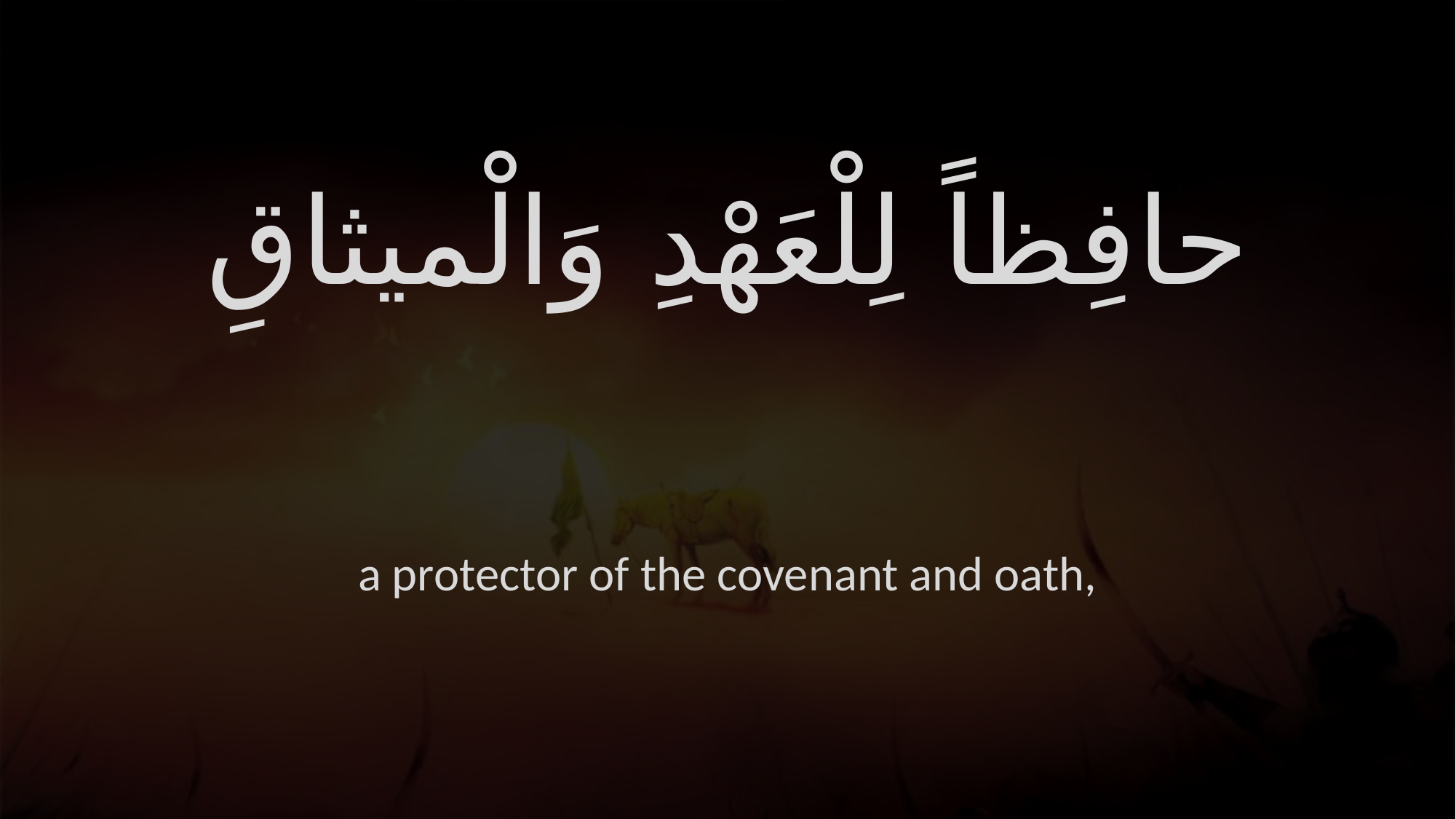

# حافِظاً لِلْعَهْدِ وَالْميثاقِ
a protector of the covenant and oath,